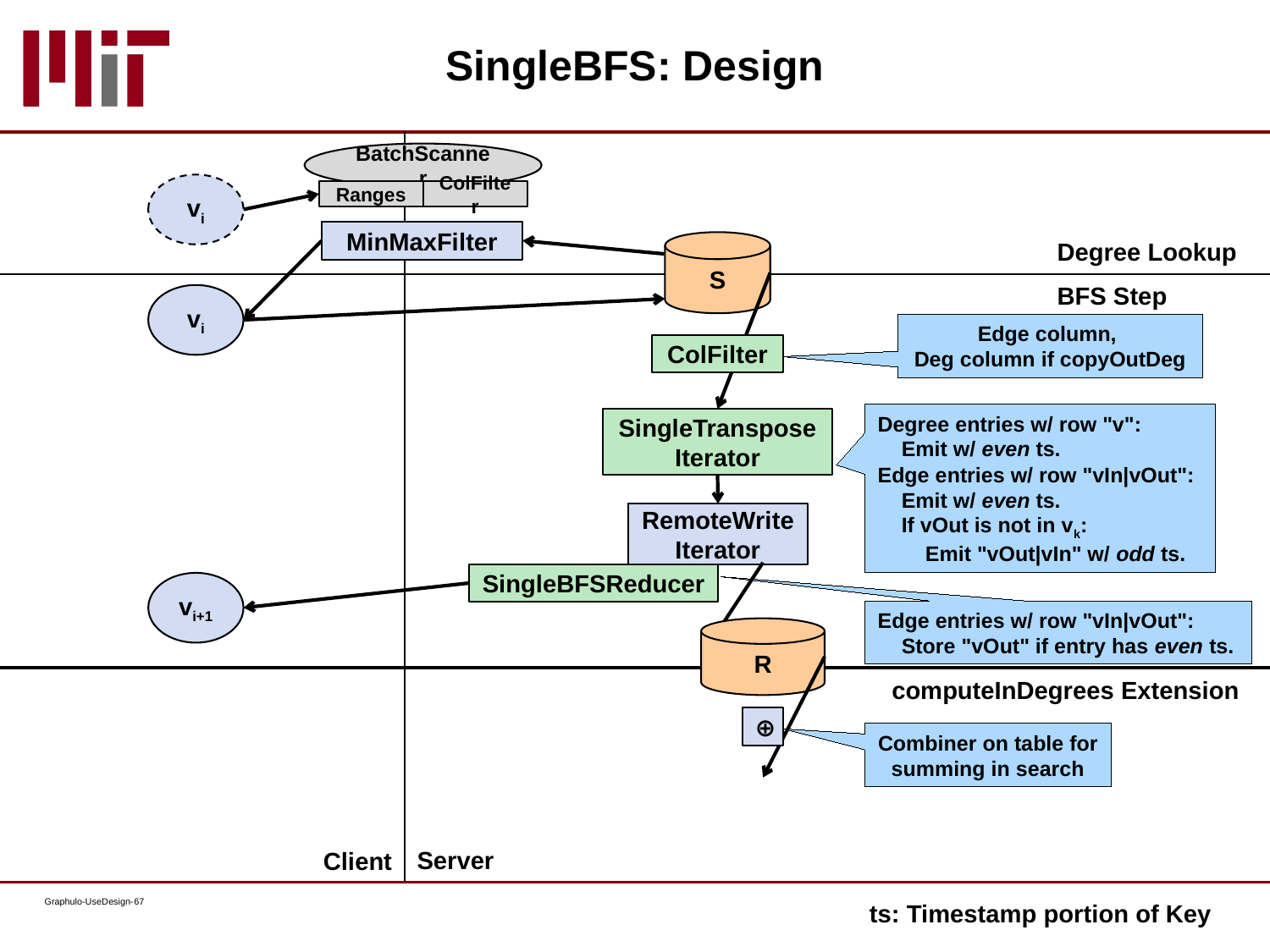

# SingleBFS: Design
BatchScanner
vi
Ranges
ColFilter
MinMaxFilter
Degree Lookup
S
BFS Step
vi
Edge column,
Deg column if copyOutDeg
ColFilter
Degree entries w/ row "v":
	Emit w/ even ts.
Edge entries w/ row "vIn|vOut":
	Emit w/ even ts.
	If vOut is not in vk:
		Emit "vOut|vIn" w/ odd ts.
SingleTransposeIterator
RemoteWriteIterator
R
⊕
SingleBFSReducer
vi+1
Edge entries w/ row "vIn|vOut":
	Store "vOut" if entry has even ts.
computeInDegrees Extension
Combiner on table for summing in search
Server
Client
ts: Timestamp portion of Key